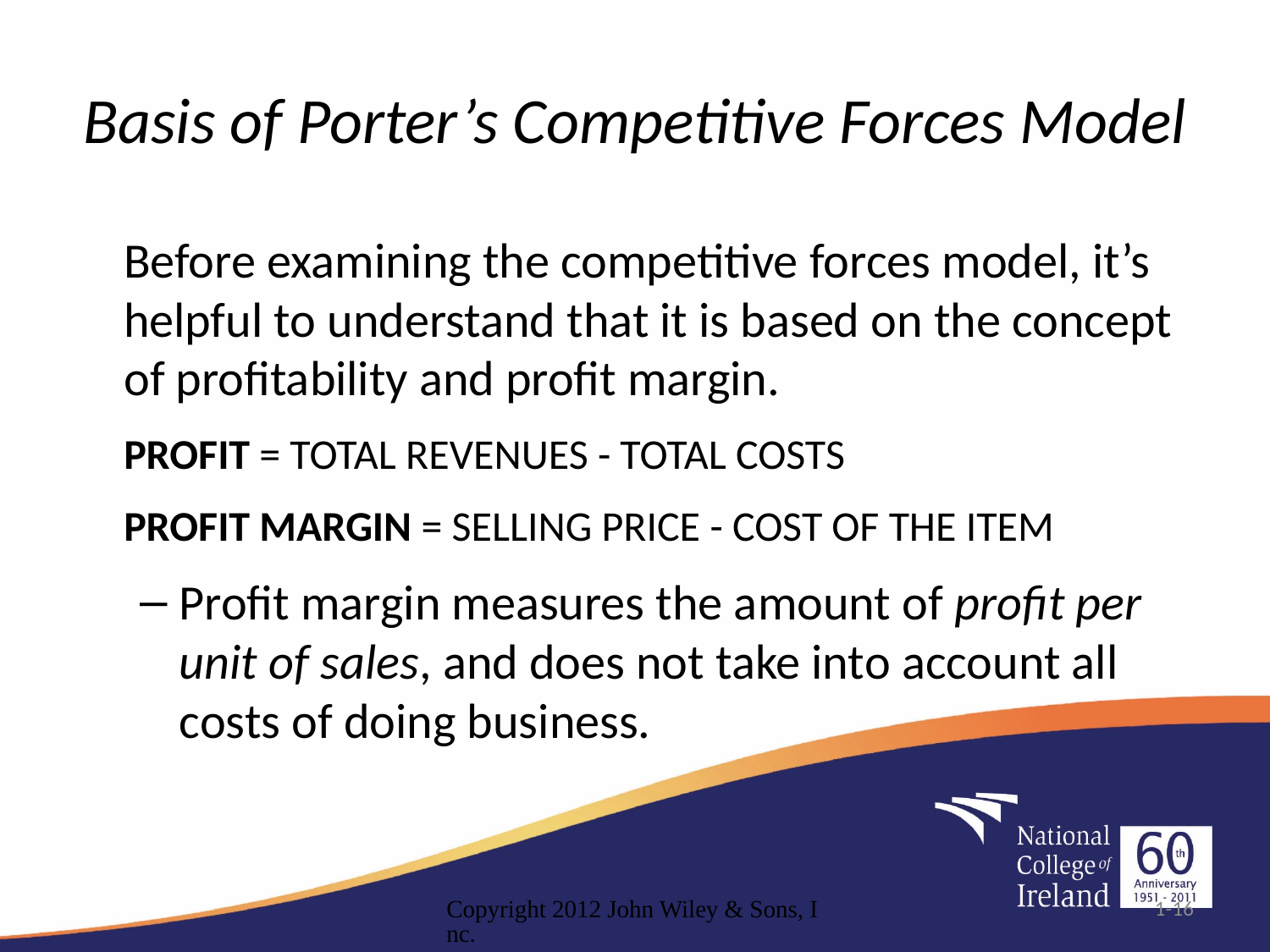

# Basis of Porter’s Competitive Forces Model
	Before examining the competitive forces model, it’s helpful to understand that it is based on the concept of profitability and profit margin.
	PROFIT = TOTAL REVENUES - TOTAL COSTS
	PROFIT MARGIN = SELLING PRICE - COST OF THE ITEM
Profit margin measures the amount of profit per unit of sales, and does not take into account all costs of doing business.
Copyright 2012 John Wiley & Sons, Inc.
1-16